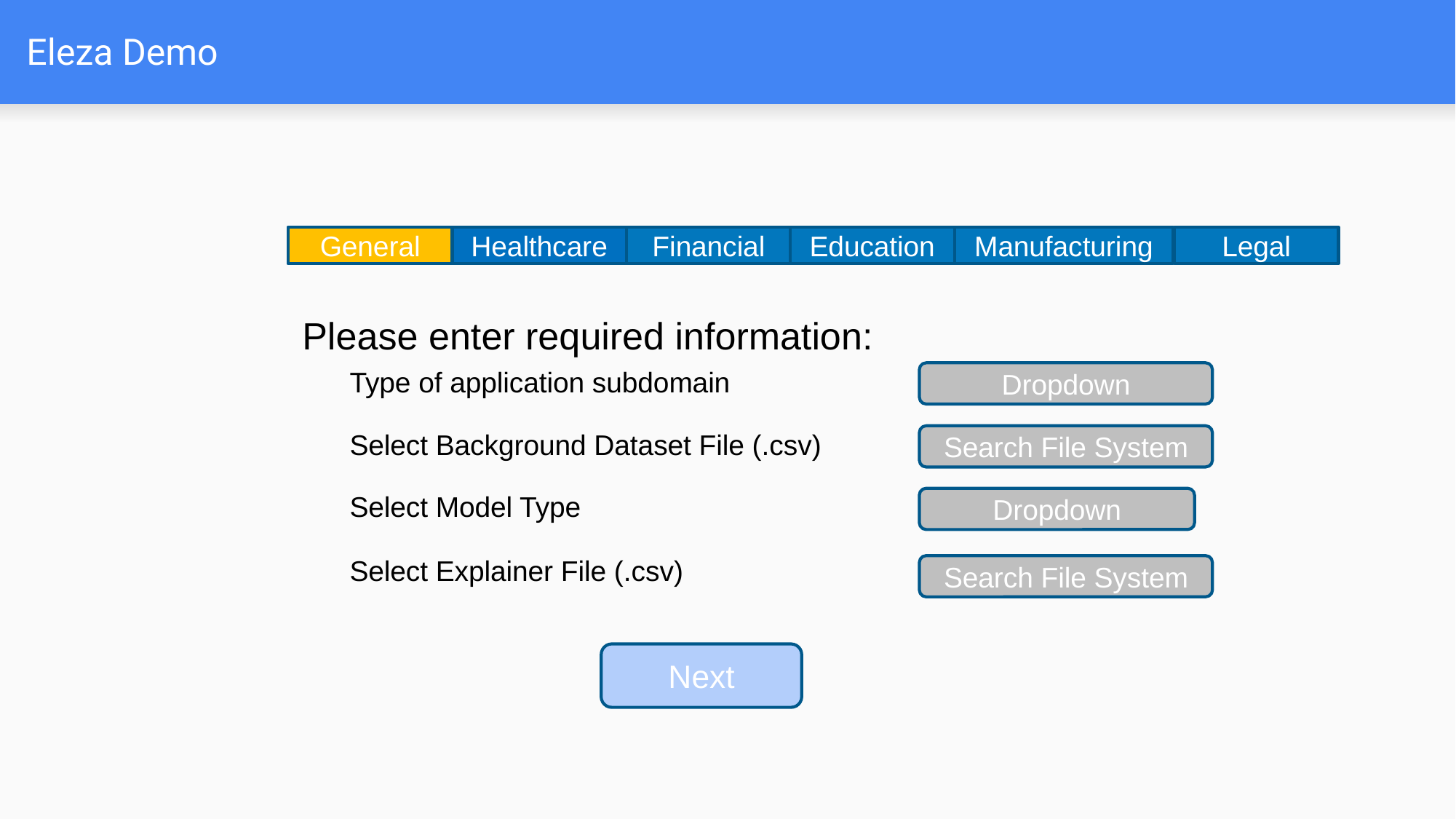

# Eleza Demo
|  |  |
| --- | --- |
|  | Please enter required information: |
General
Healthcare
Financial
Education
Manufacturing
Legal
Type of application subdomain
Dropdown
Select Background Dataset File (.csv)
Search File System
Select Model Type
Dropdown
Select Explainer File (.csv)
Search File System
Next